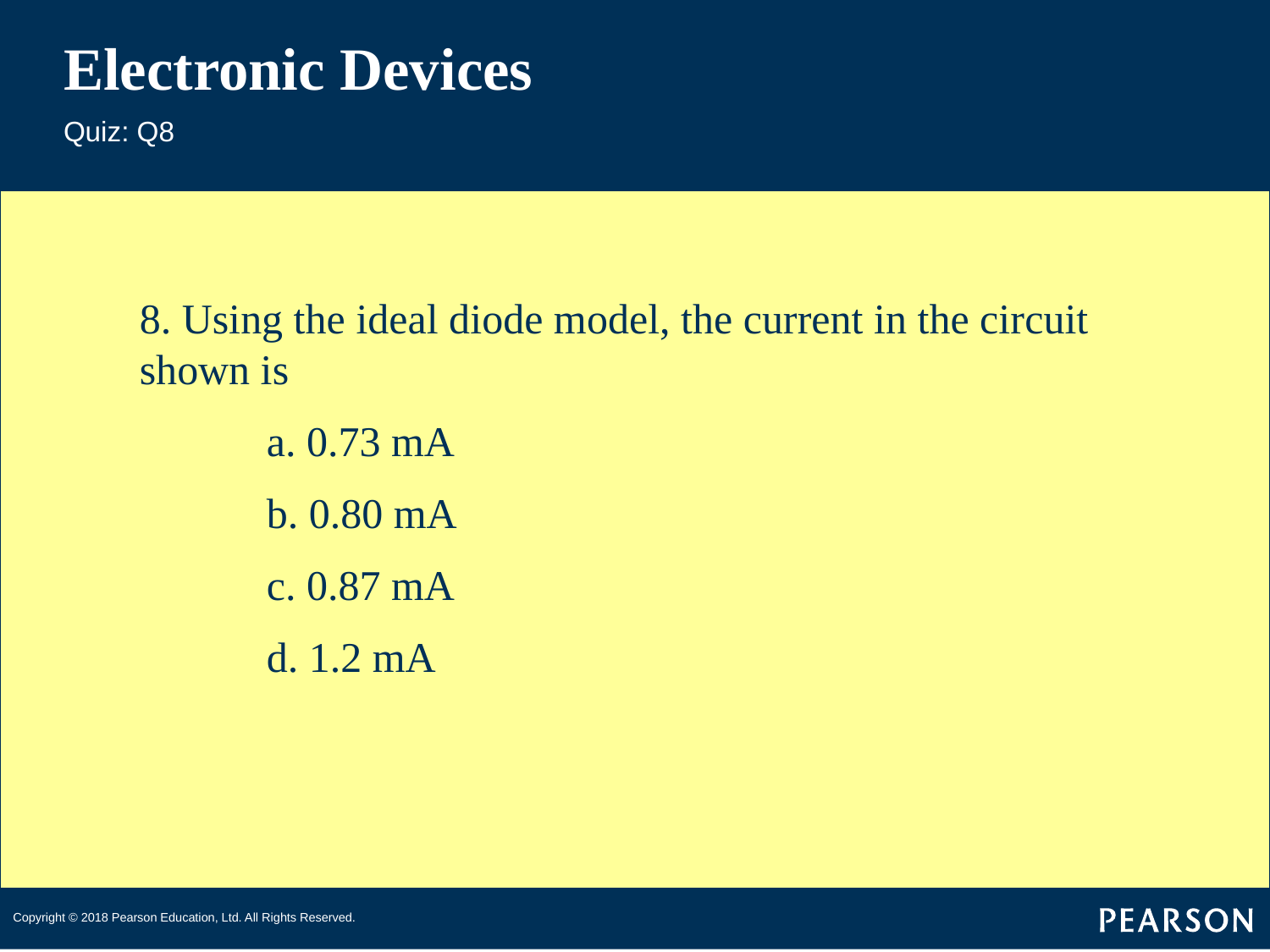

# Electronic Devices
Quiz: Q8

8. Using the ideal diode model, the current in the circuit shown is
 	a. 0.73 mA
	b. 0.80 mA
	c. 0.87 mA
	d. 1.2 mA